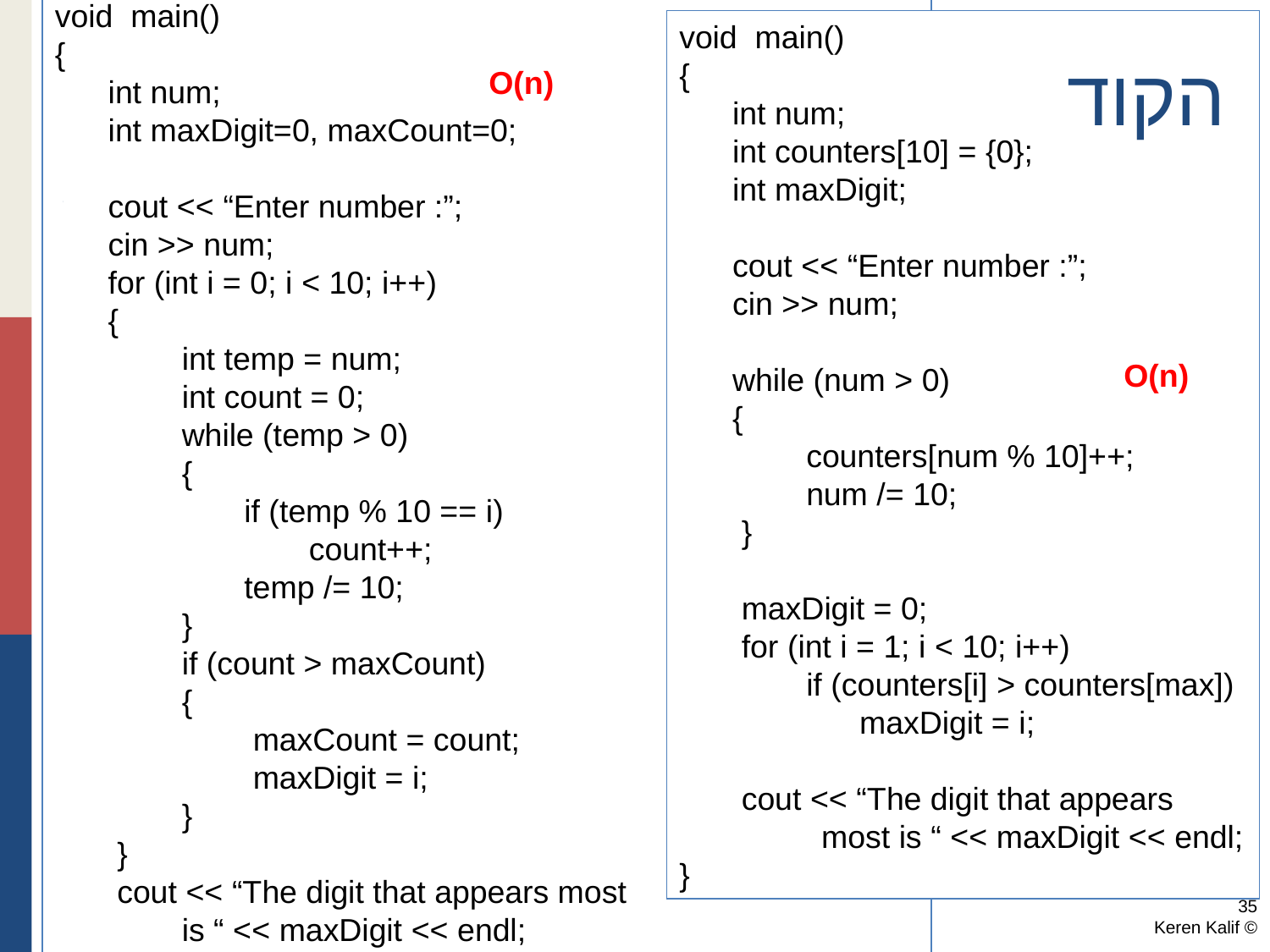

void  main()
{
      int num;
      int maxDigit=0, maxCount=0;

      cout << “Enter number :”;
      cin >> num;
      for (int i = 0; i < 10; i++)
      {
	int temp = num;
	int count = 0;
	while (temp > 0)
	{
	       if (temp % 10 == i)
		count++;
	       temp /= 10;
	}
	if (count > maxCount)
	{
	        maxCount = count;
	        maxDigit = i;
	}
       }
       cout << “The digit that appears most
	is “ << maxDigit << endl;
}
# הקוד
void  main()
{
      int num;
      int counters[10] = {0};
      int maxDigit;

      cout << “Enter number :”;
      cin >> num;

      while (num > 0)
      {
	counters[num % 10]++;
	num /= 10;
       }

       maxDigit = 0;
       for (int i = 1; i < 10; i++)
	if (counters[i] > counters[max])
	      maxDigit = i;

       cout << “The digit that appears
                most is “ << maxDigit << endl;
}
O(n)

O(n)
35
© Keren Kalif